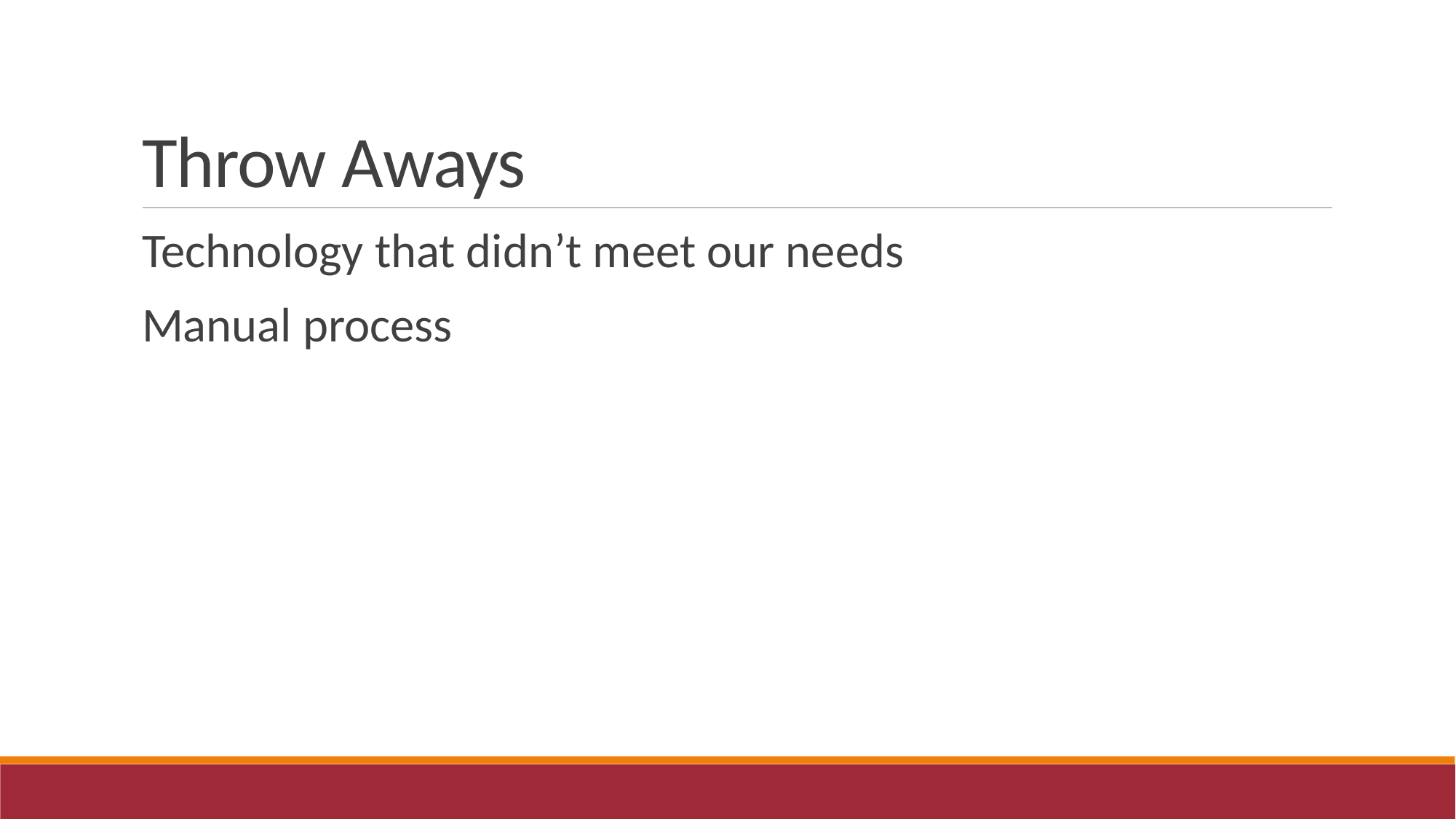

# Throw Aways
Technology that didn’t meet our needs
Manual process